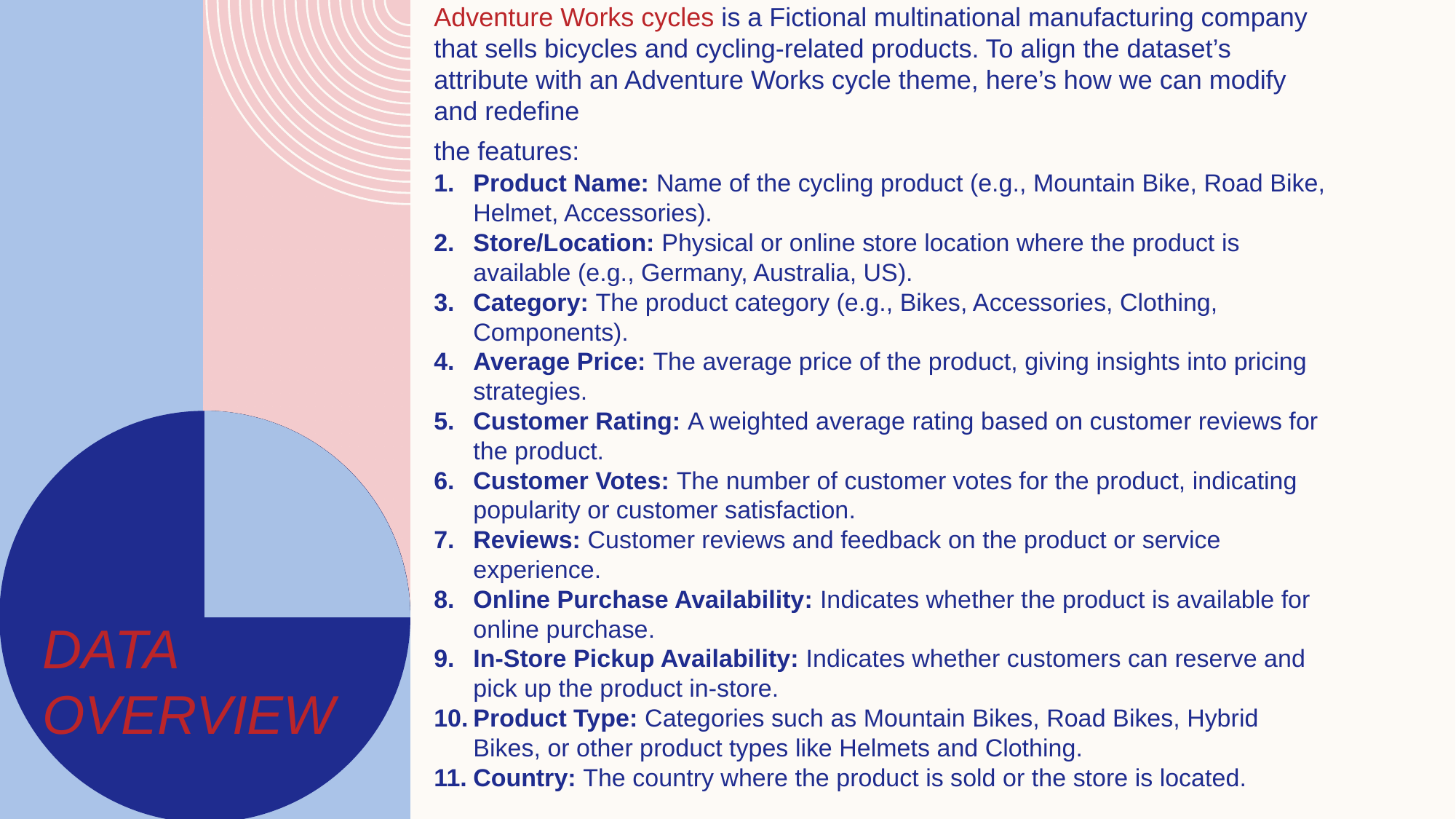

Adventure Works cycles is a Fictional multinational manufacturing company that sells bicycles and cycling-related products. To align the dataset’s attribute with an Adventure Works cycle theme, here’s how we can modify and redefine
the features:
Product Name: Name of the cycling product (e.g., Mountain Bike, Road Bike, Helmet, Accessories).
Store/Location: Physical or online store location where the product is available (e.g., Germany, Australia, US).
Category: The product category (e.g., Bikes, Accessories, Clothing, Components).
Average Price: The average price of the product, giving insights into pricing strategies.
Customer Rating: A weighted average rating based on customer reviews for the product.
Customer Votes: The number of customer votes for the product, indicating popularity or customer satisfaction.
Reviews: Customer reviews and feedback on the product or service experience.
Online Purchase Availability: Indicates whether the product is available for online purchase.
In-Store Pickup Availability: Indicates whether customers can reserve and pick up the product in-store.
Product Type: Categories such as Mountain Bikes, Road Bikes, Hybrid Bikes, or other product types like Helmets and Clothing.
Country: The country where the product is sold or the store is located.
# Data overview